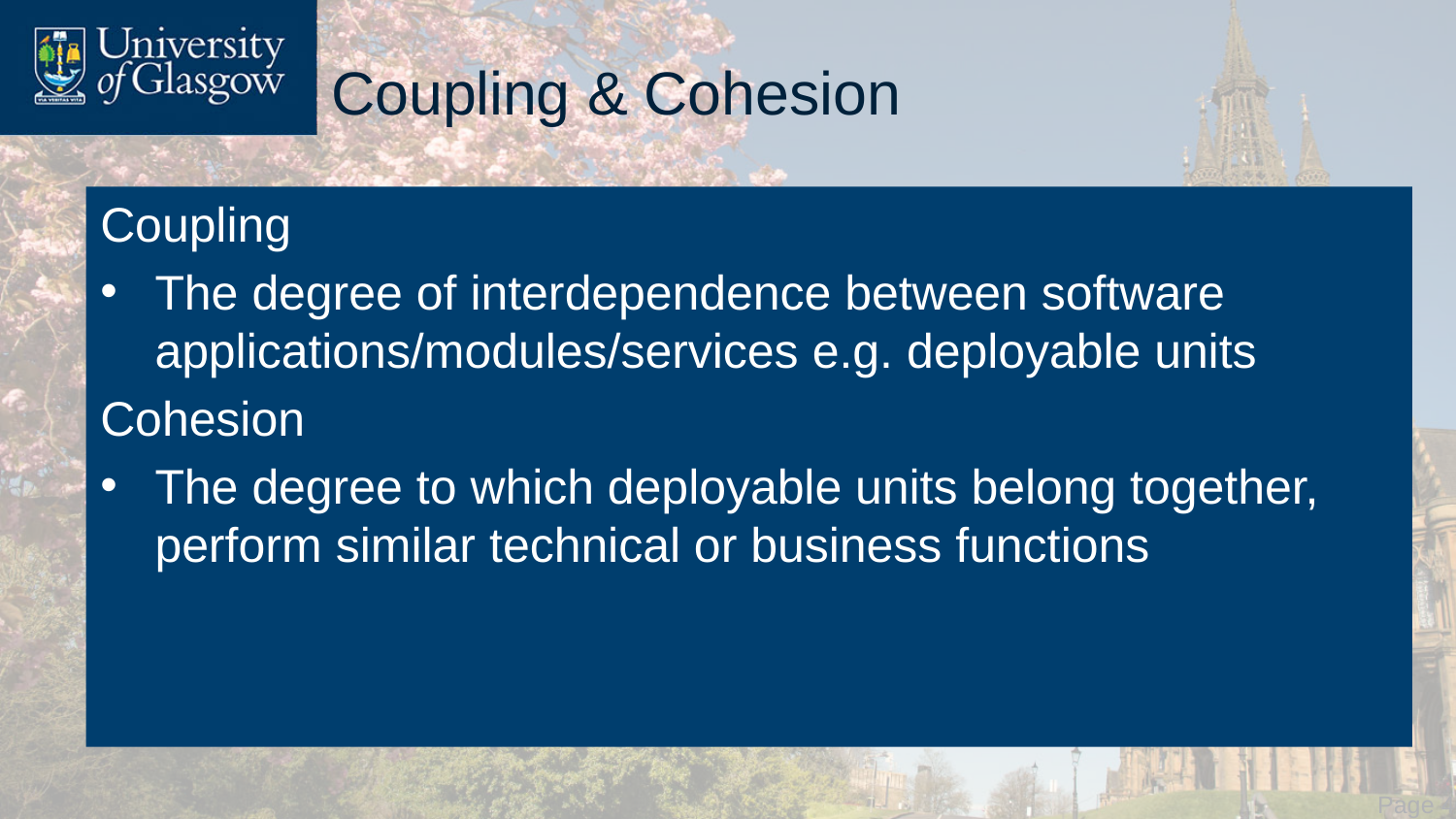

# Coupling & Cohesion
Coupling
The degree of interdependence between software applications/modules/services e.g. deployable units
Cohesion
The degree to which deployable units belong together, perform similar technical or business functions

 Page 40